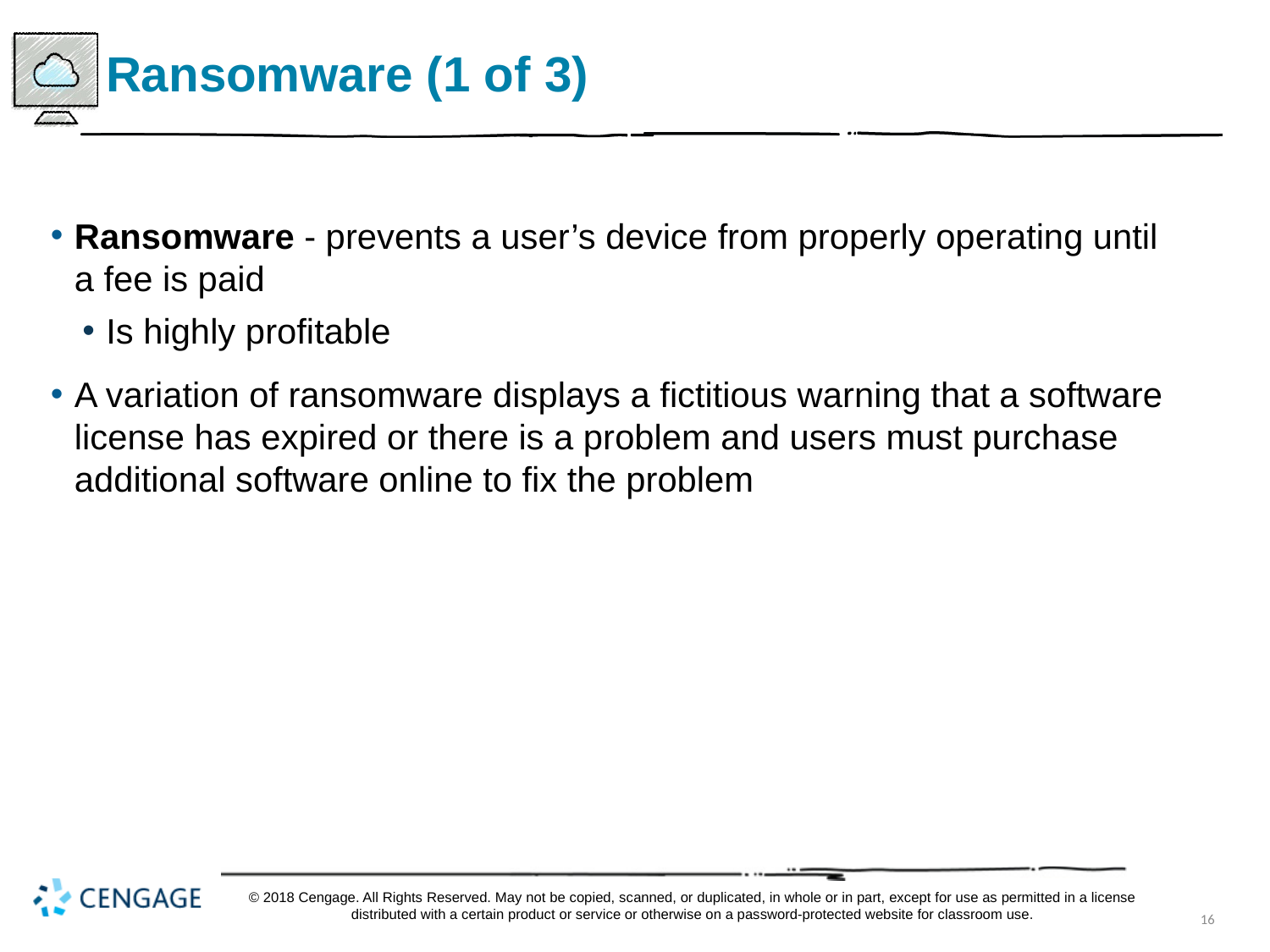

# Ransomware (1 of 3)
Ransomware - prevents a user’s device from properly operating until a fee is paid
Is highly profitable
A variation of ransomware displays a fictitious warning that a software license has expired or there is a problem and users must purchase additional software online to fix the problem
© 2018 Cengage. All Rights Reserved. May not be copied, scanned, or duplicated, in whole or in part, except for use as permitted in a license distributed with a certain product or service or otherwise on a password-protected website for classroom use.